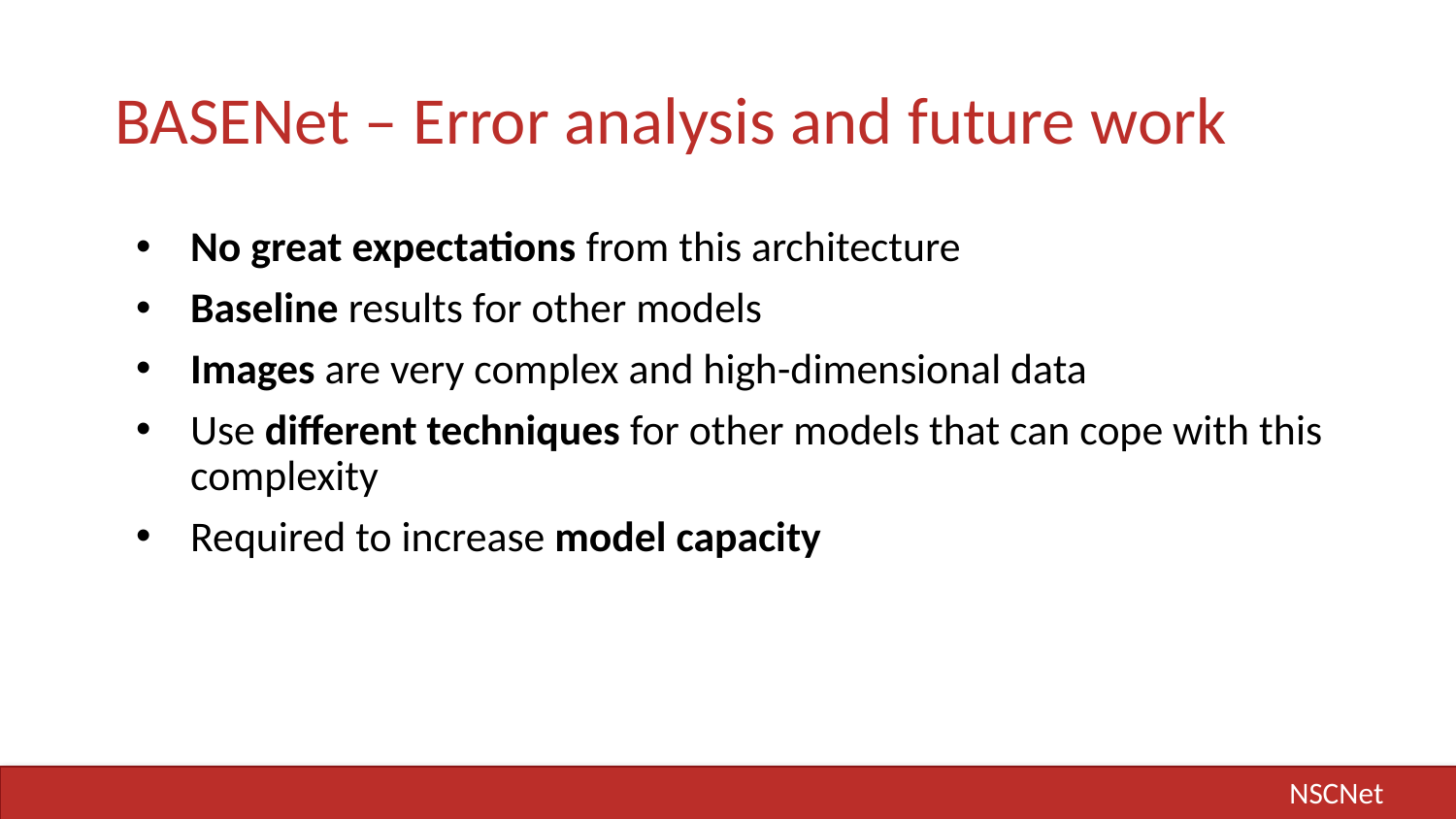

# BASENet – Error analysis and future work
No great expectations from this architecture
Baseline results for other models
Images are very complex and high-dimensional data
Use different techniques for other models that can cope with this complexity
Required to increase model capacity